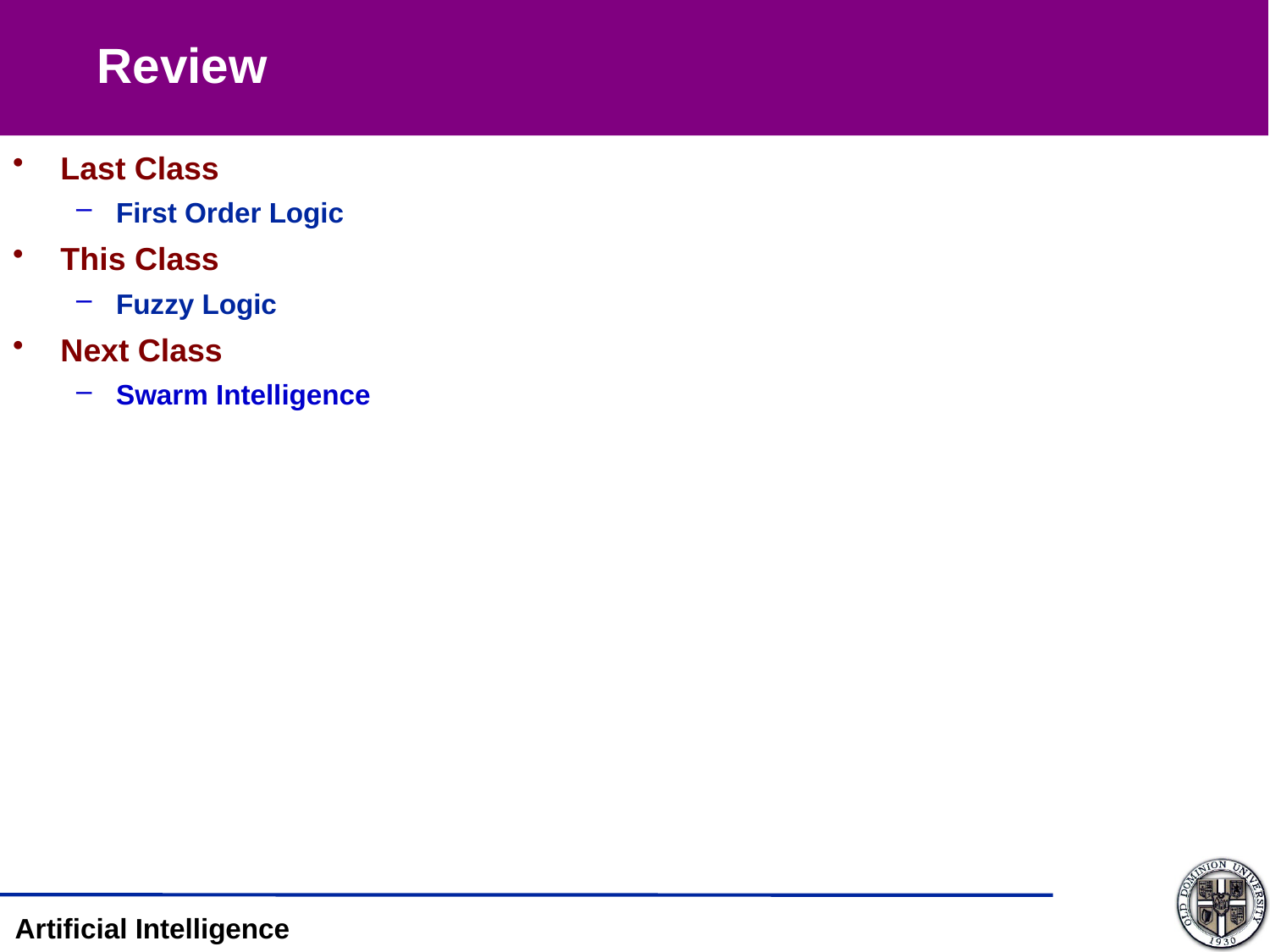

Review
Last Class
First Order Logic
This Class
Fuzzy Logic
Next Class
Swarm Intelligence